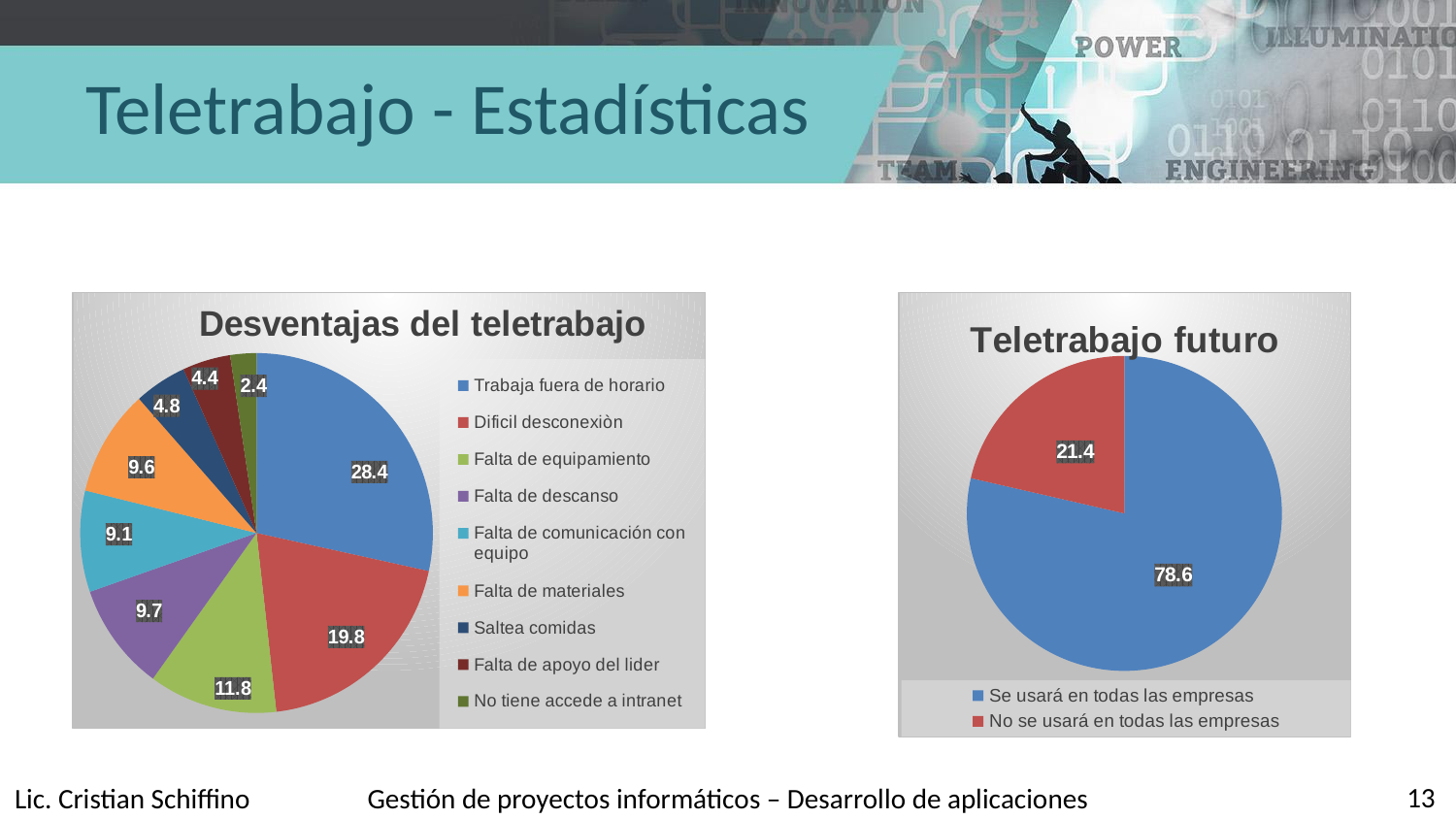

# Teletrabajo - Estadísticas

[unsupported chart]

### Chart: Teletrabajo futuro

| Category |  |  |  |  |  |  |  |  |
|---|---|---|---|---|---|---|---|---|
| Se usará en todas las empresas | 78.6 | 52.6 | 52.6 | 52.6 | 52.6 | 52.6 | 52.6 | 52.6 |
| No se usará en todas las empresas | 21.4 | 47.4 | 47.4 | 47.4 | 47.4 | 47.4 | 47.4 | 47.4 |
13
Lic. Cristian Schiffino
Gestión de proyectos informáticos – Desarrollo de aplicaciones